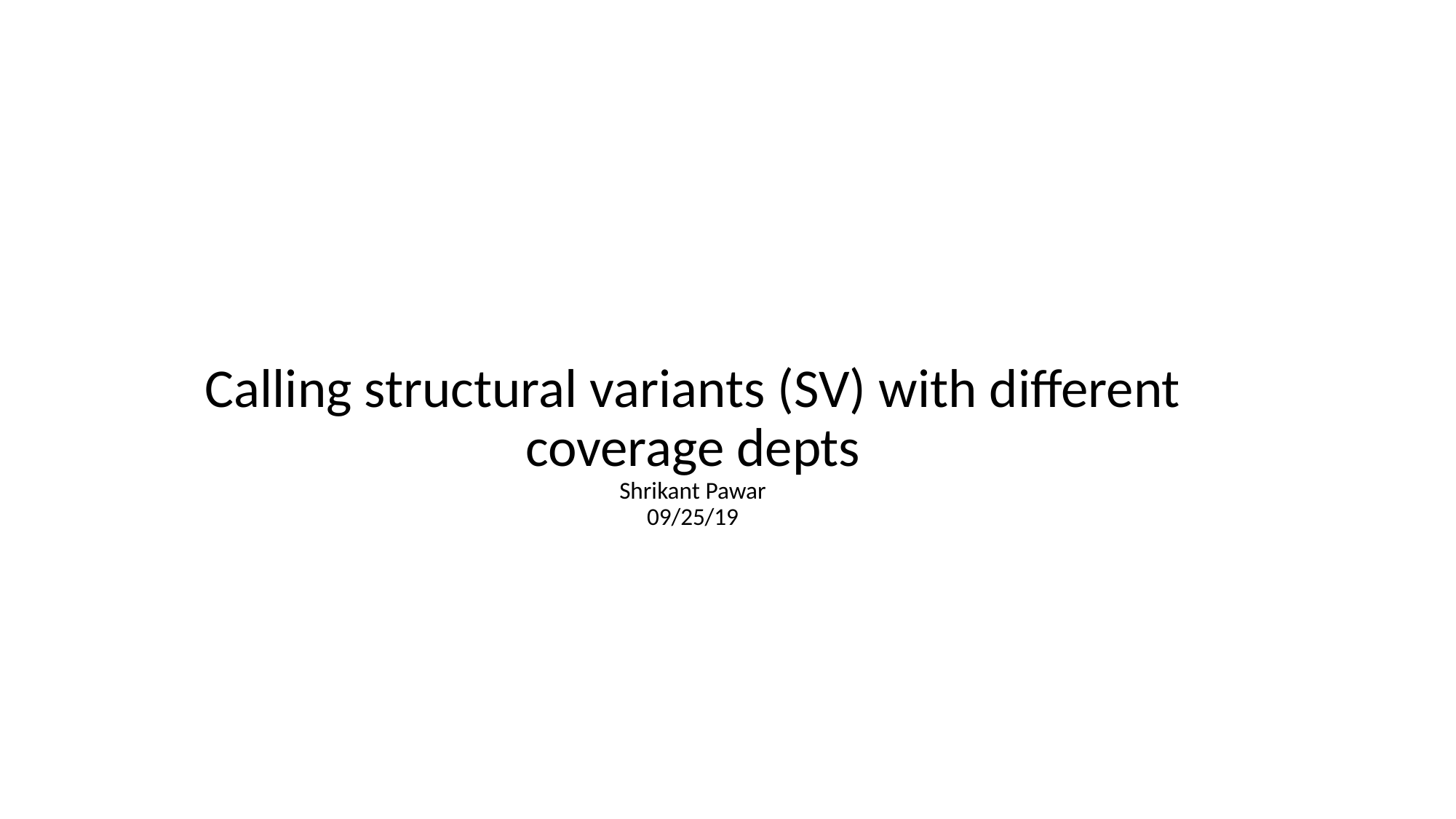

# Calling structural variants (SV) with different coverage depts Shrikant Pawar 09/25/19